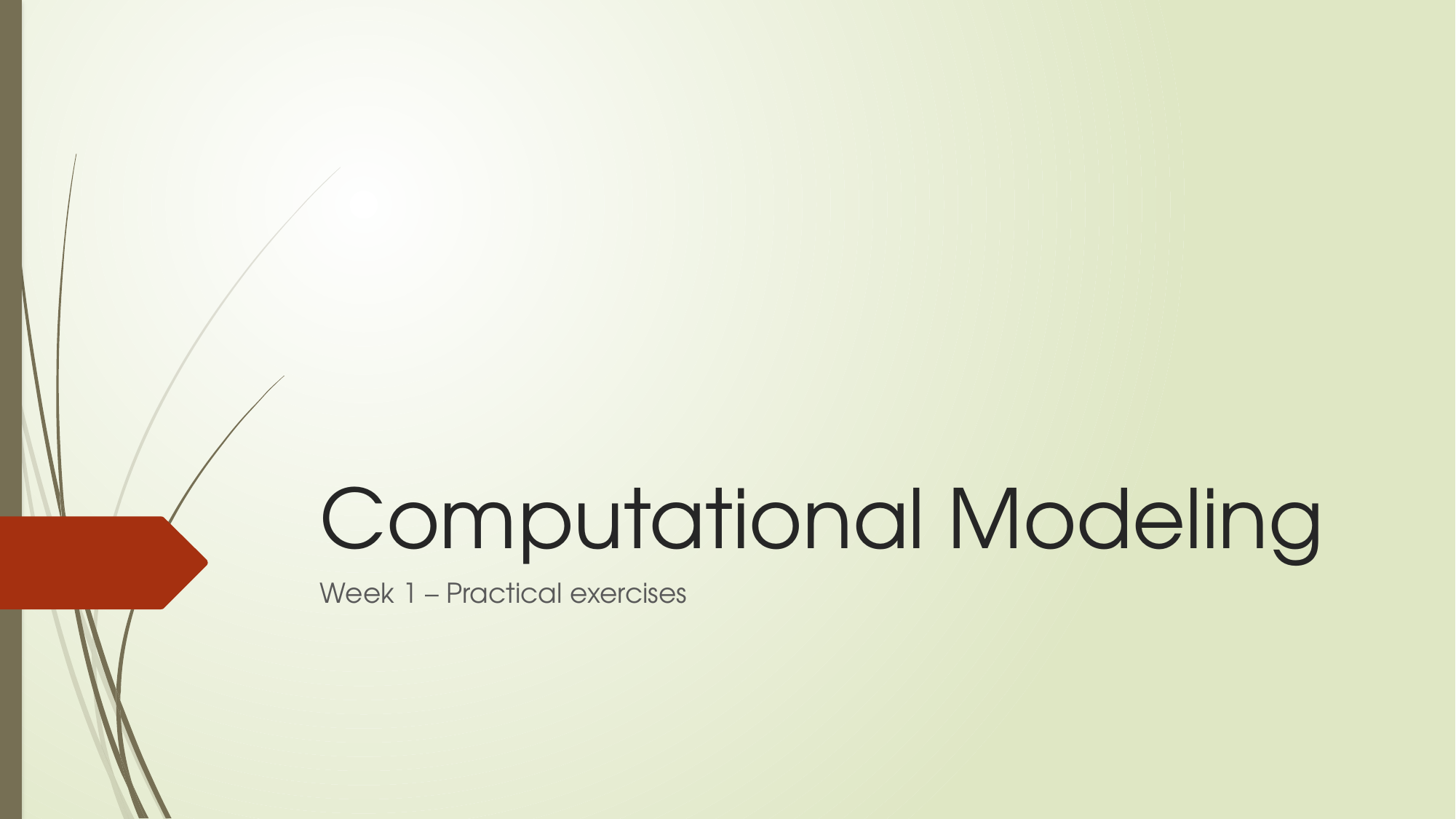

# Computational Modeling
Week 1 – Practical exercises